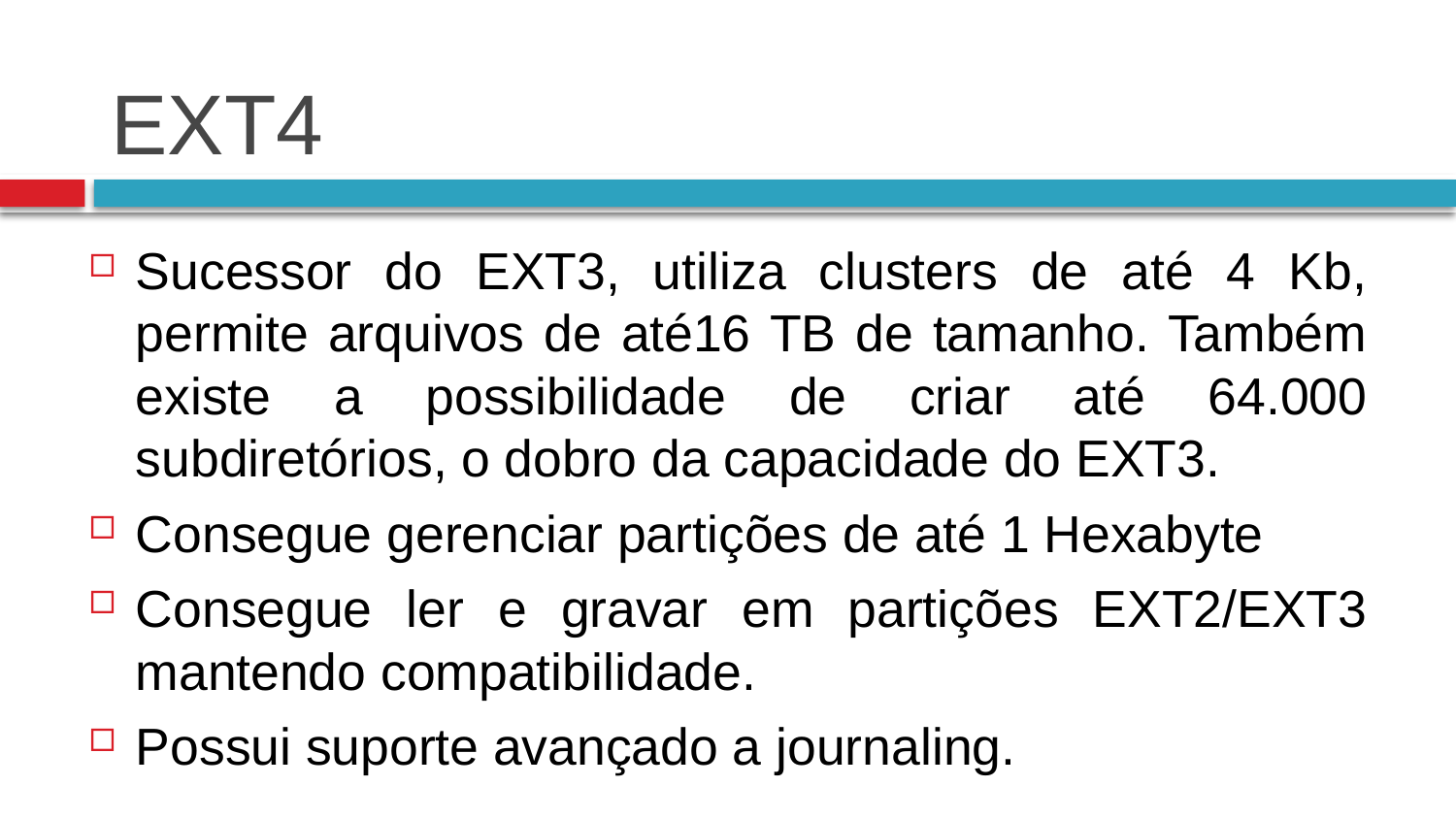

# EXT4
Sucessor do EXT3, utiliza clusters de até 4 Kb, permite arquivos de até16 TB de tamanho. Também existe a possibilidade de criar até 64.000 subdiretórios, o dobro da capacidade do EXT3.
Consegue gerenciar partições de até 1 Hexabyte
Consegue ler e gravar em partições EXT2/EXT3 mantendo compatibilidade.
Possui suporte avançado a journaling.